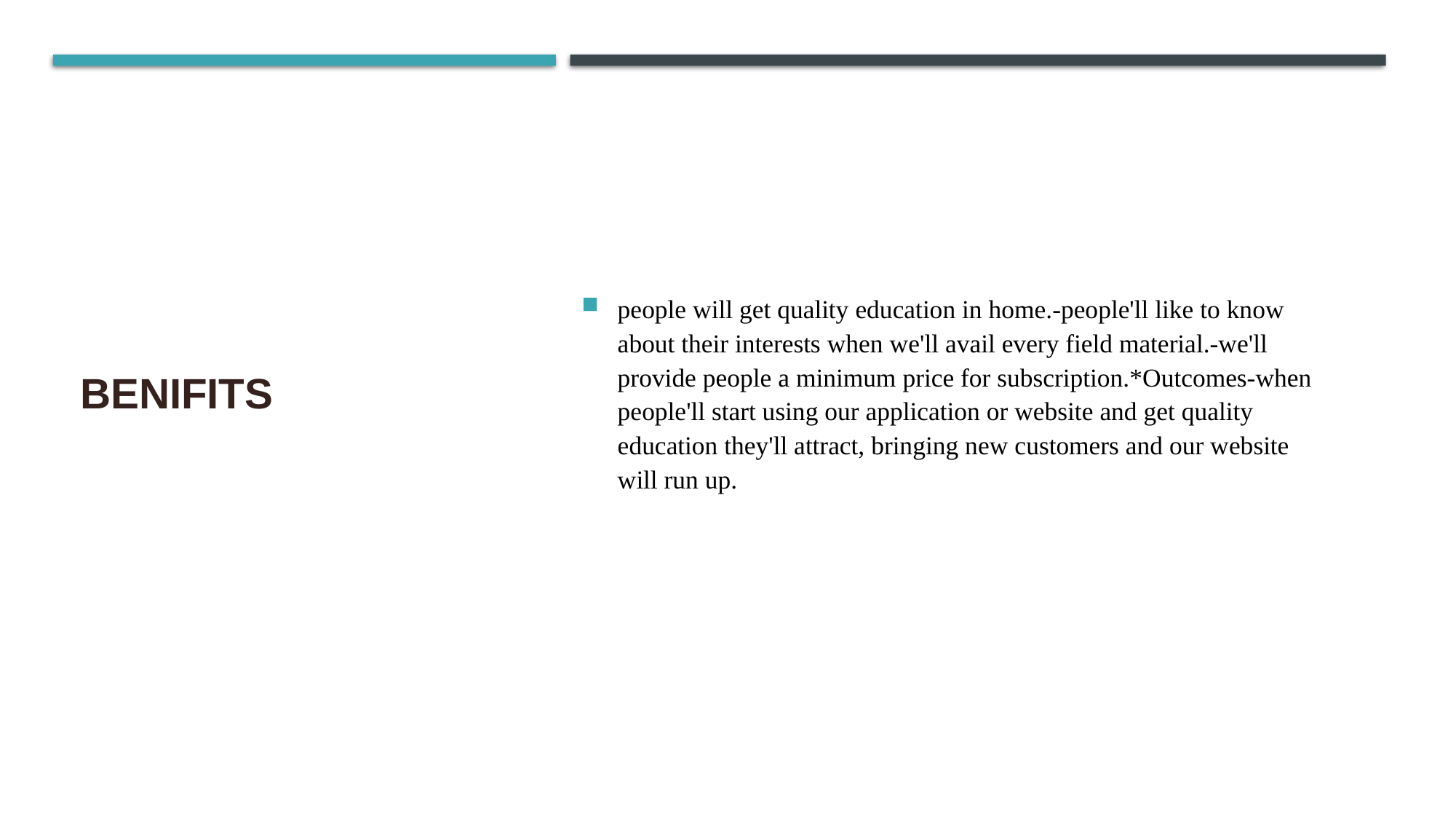

# Benifits
people will get quality education in home.-people'll like to know about their interests when we'll avail every field material.-we'll provide people a minimum price for subscription.*Outcomes-when people'll start using our application or website and get quality education they'll attract, bringing new customers and our website will run up.